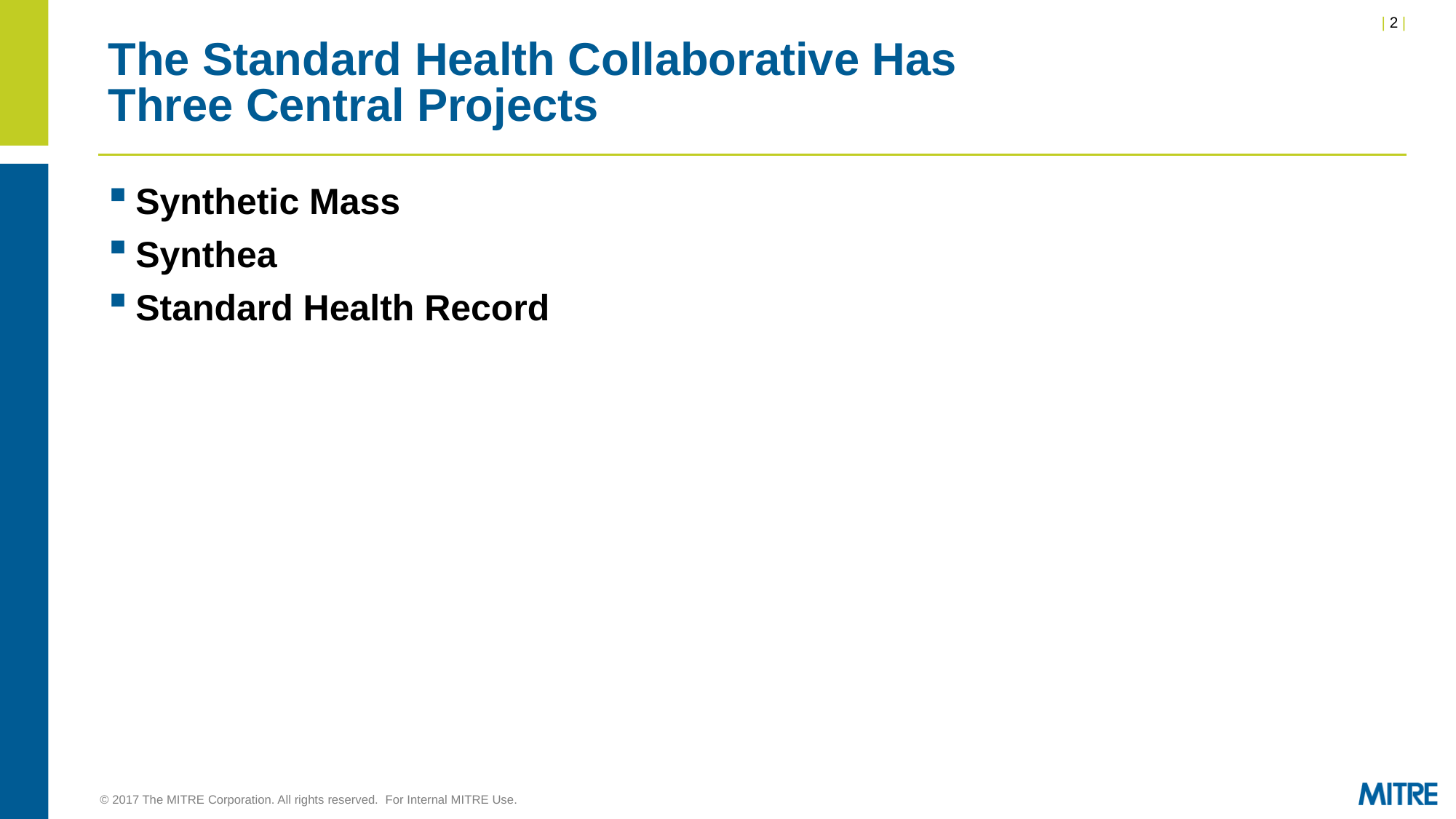

# The Standard Health Collaborative Has Three Central Projects
Synthetic Mass
Synthea
Standard Health Record